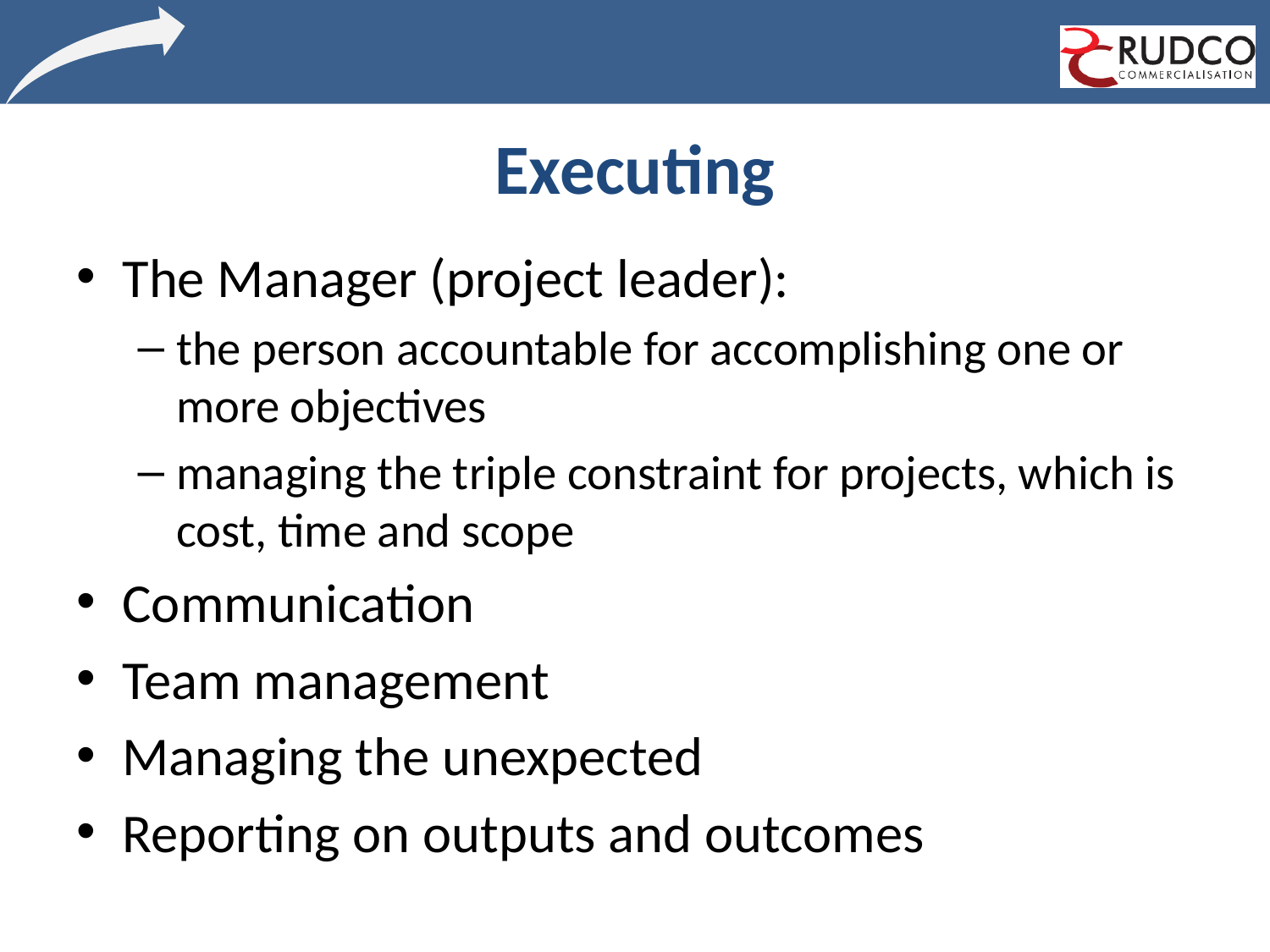

# Executing
The Manager (project leader):
the person accountable for accomplishing one or more objectives
managing the triple constraint for projects, which is cost, time and scope
Communication
Team management
Managing the unexpected
Reporting on outputs and outcomes